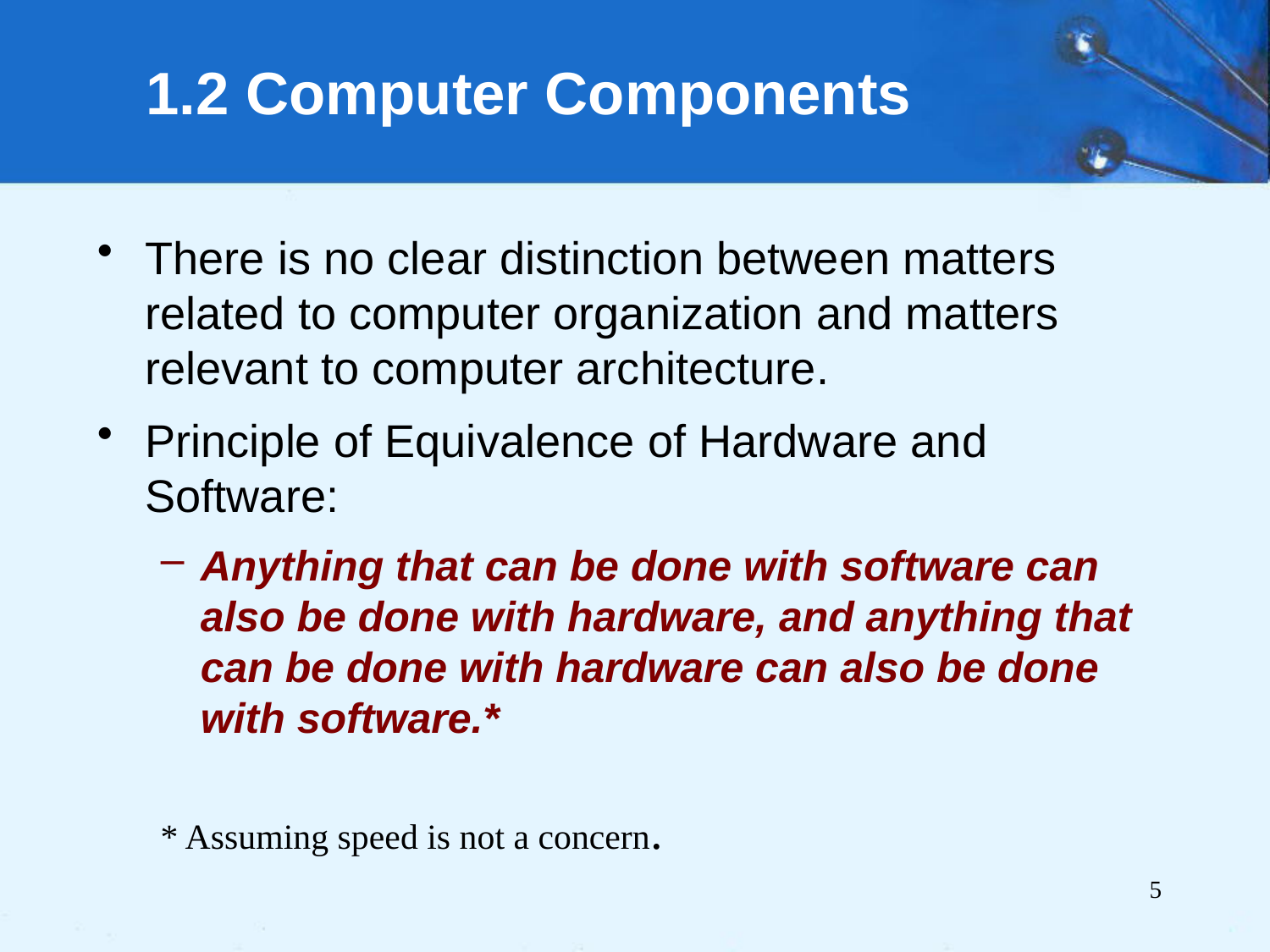

# 1.2 Computer Components
There is no clear distinction between matters related to computer organization and matters relevant to computer architecture.
Principle of Equivalence of Hardware and Software:
Anything that can be done with software can also be done with hardware, and anything that can be done with hardware can also be done with software.*
* Assuming speed is not a concern.
5